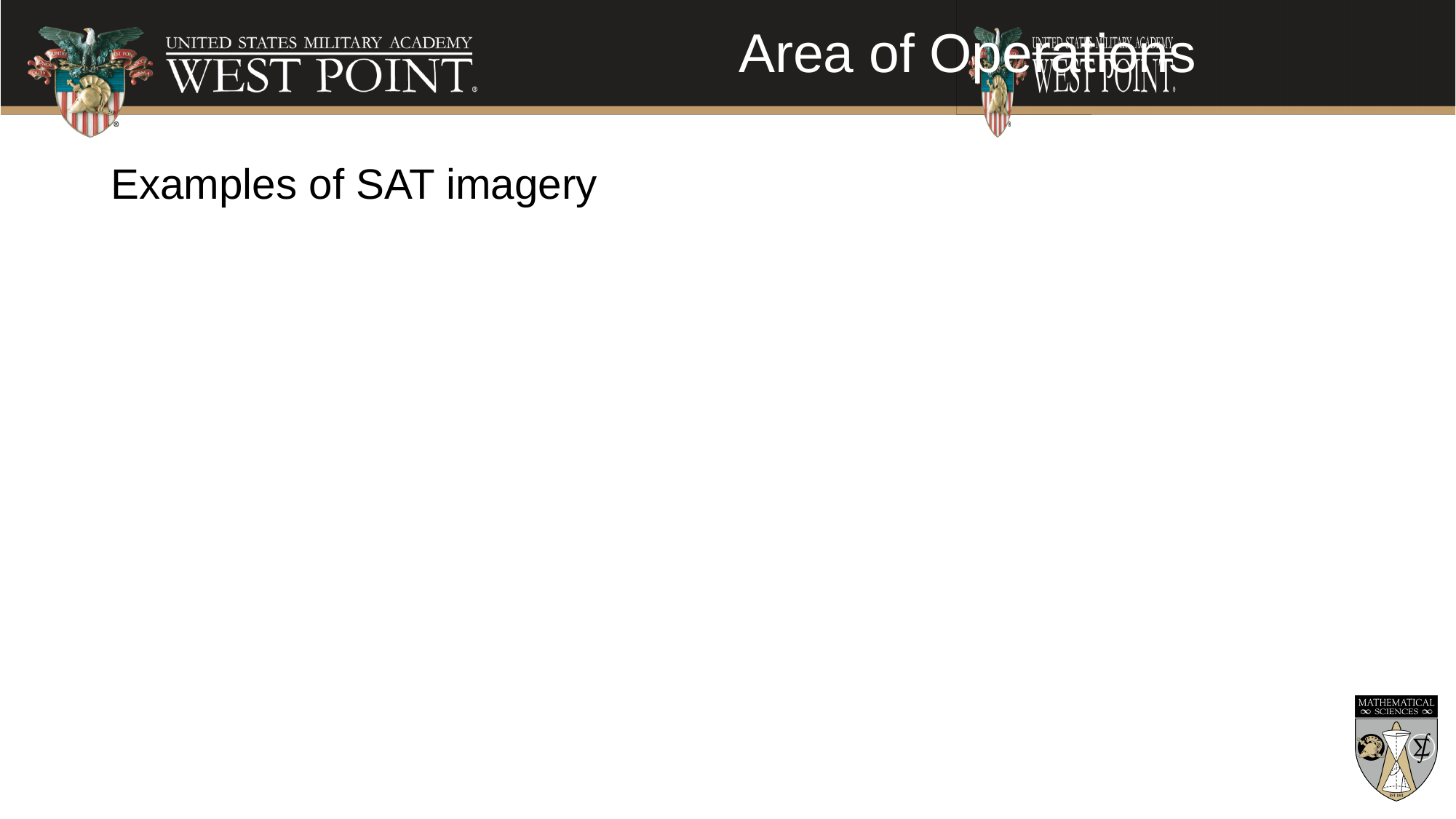

# Area of Operations
Examples of SAT imagery